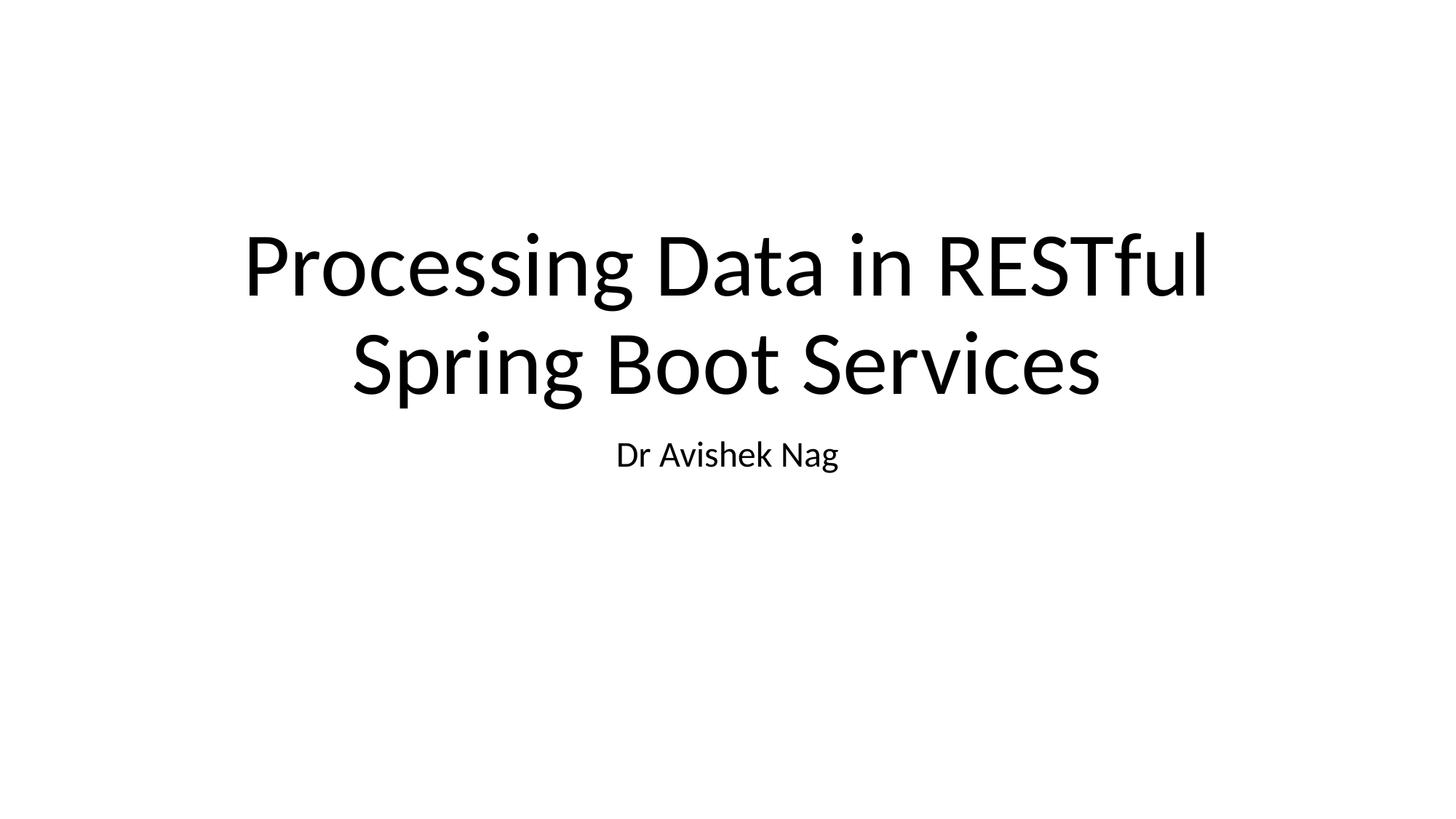

# Processing Data in RESTful Spring Boot Services
Dr Avishek Nag